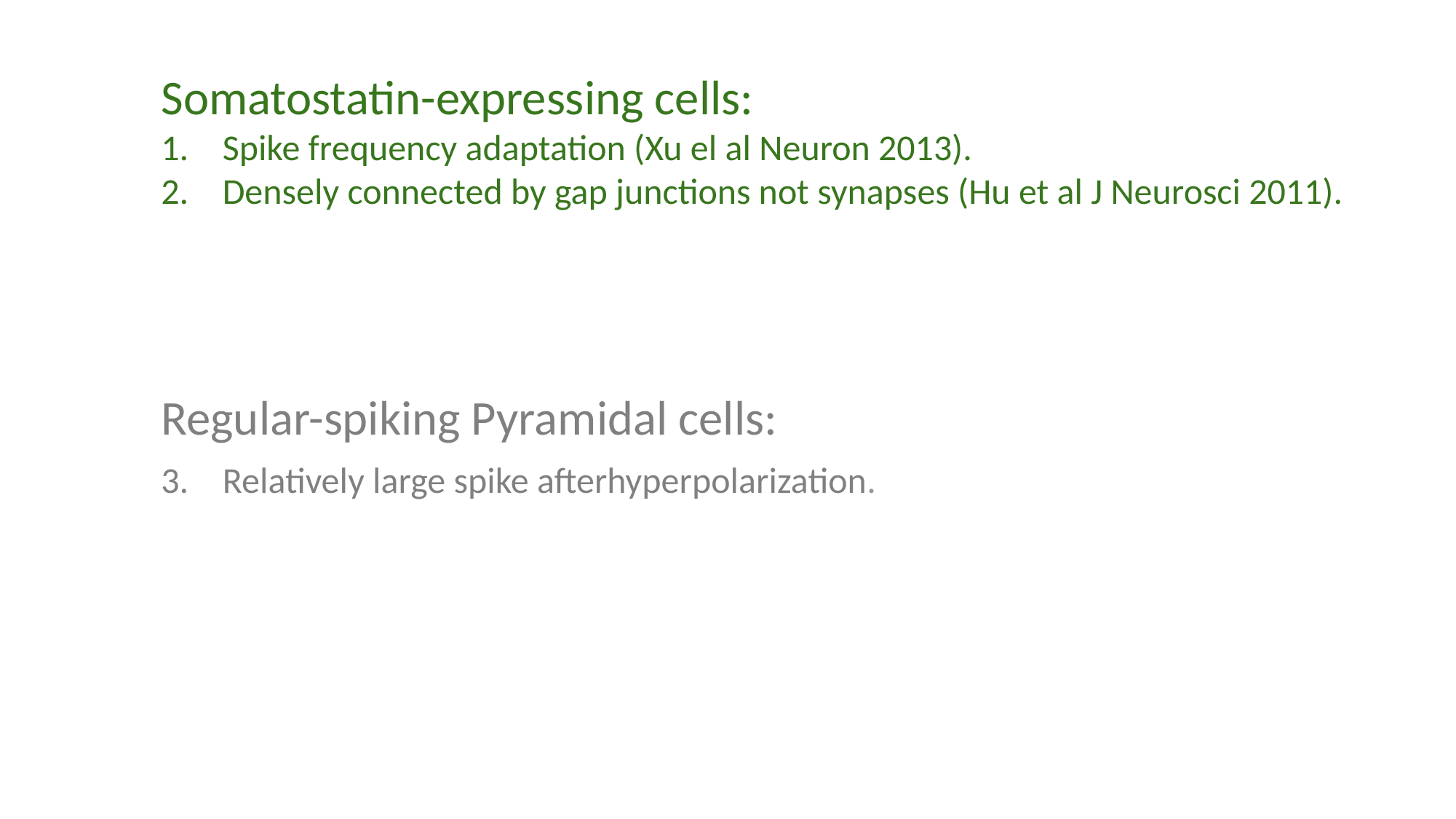

Somatostatin-expressing cells:
Spike frequency adaptation (Xu el al Neuron 2013).
Densely connected by gap junctions not synapses (Hu et al J Neurosci 2011).

Regular-spiking Pyramidal cells:
Relatively large spike afterhyperpolarization.